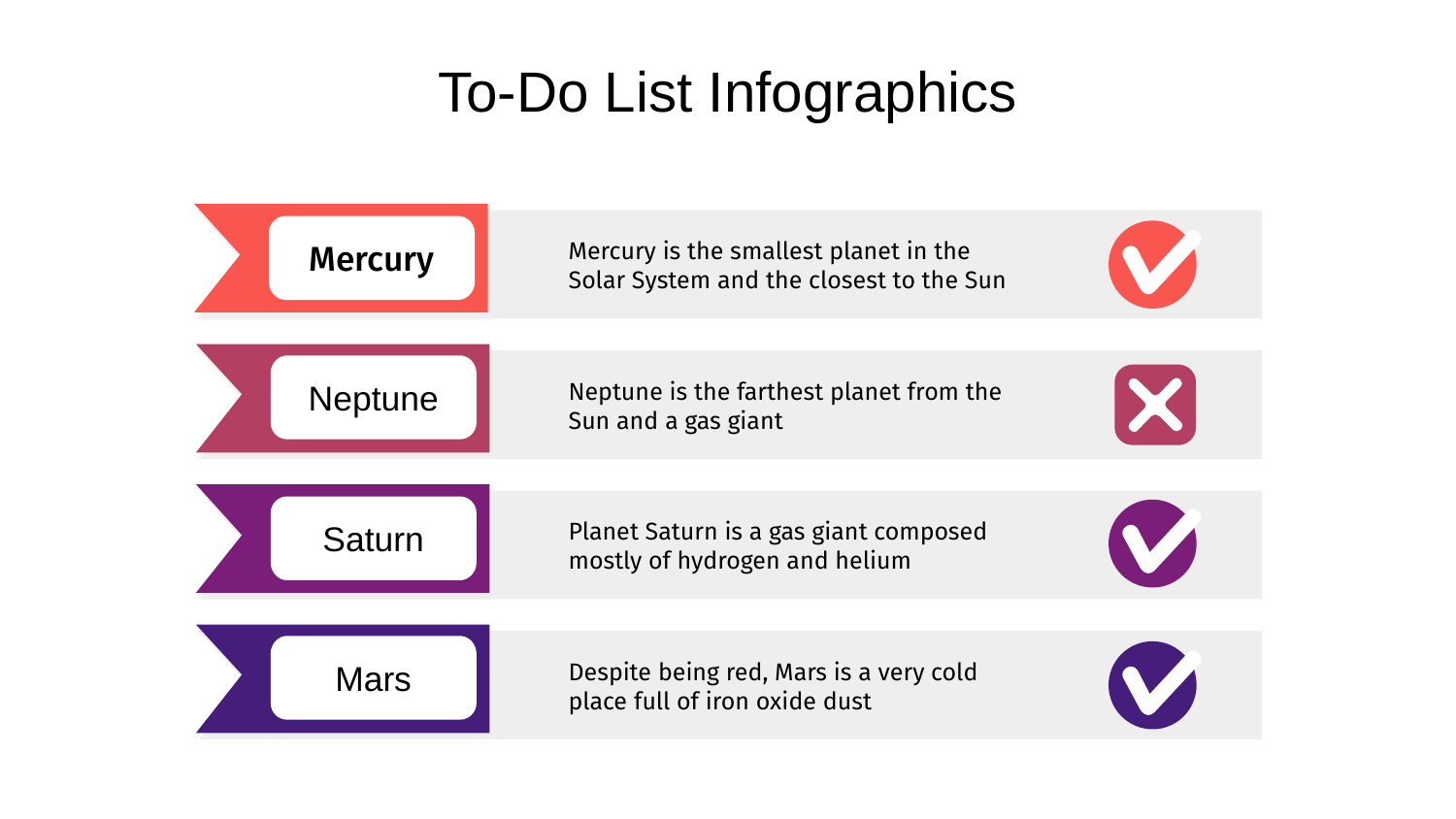

# To-Do List Infographics

Mercury

Mercury is the smallest planet in the Solar System and the closest to the Sun

Neptune

Neptune is the farthest planet from the Sun and a gas giant

Saturn

Planet Saturn is a gas giant composed mostly of hydrogen and helium

Mars

Despite being red, Mars is a very cold place full of iron oxide dust